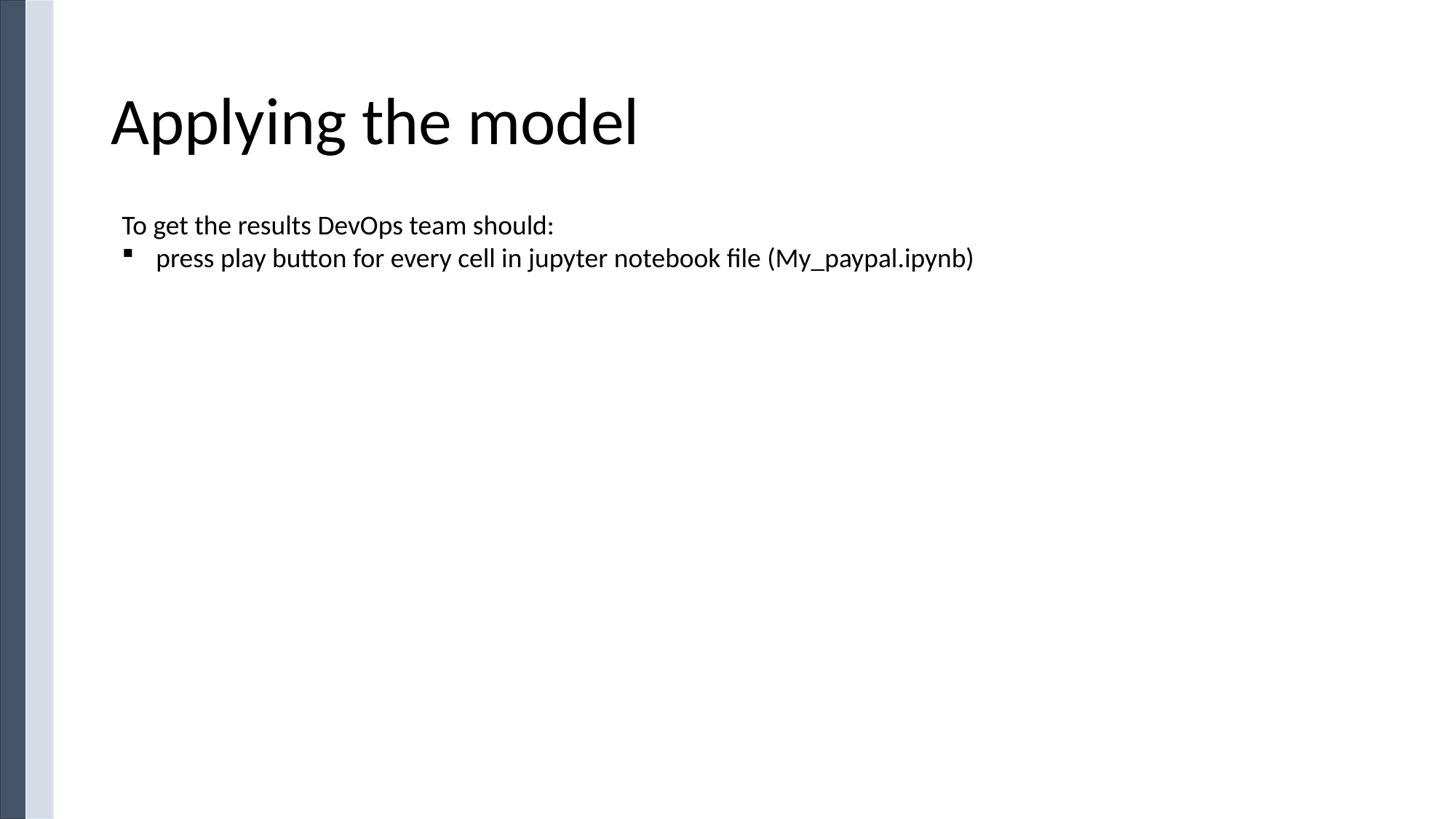

# Applying the model
To get the results DevOps team should:
press play button for every cell in jupyter notebook file (My_paypal.ipynb)